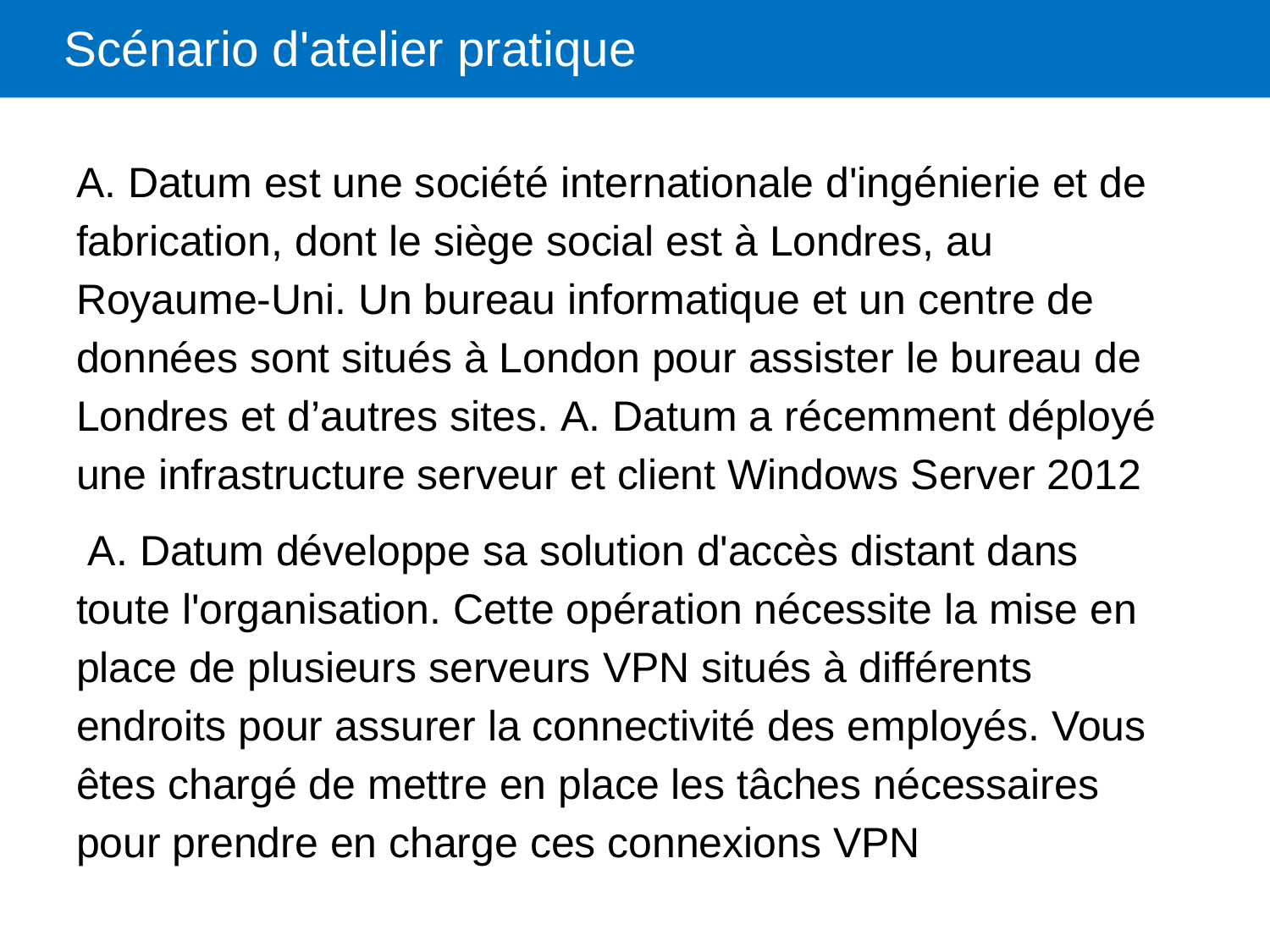

# Scénario d'atelier pratique
A. Datum est une société internationale d'ingénierie et de fabrication, dont le siège social est à Londres, au Royaume-Uni. Un bureau informatique et un centre de données sont situés à London pour assister le bureau de Londres et d’autres sites. A. Datum a récemment déployé une infrastructure serveur et client Windows Server 2012
 A. Datum développe sa solution d'accès distant dans toute l'organisation. Cette opération nécessite la mise en place de plusieurs serveurs VPN situés à différents endroits pour assurer la connectivité des employés. Vous êtes chargé de mettre en place les tâches nécessaires pour prendre en charge ces connexions VPN